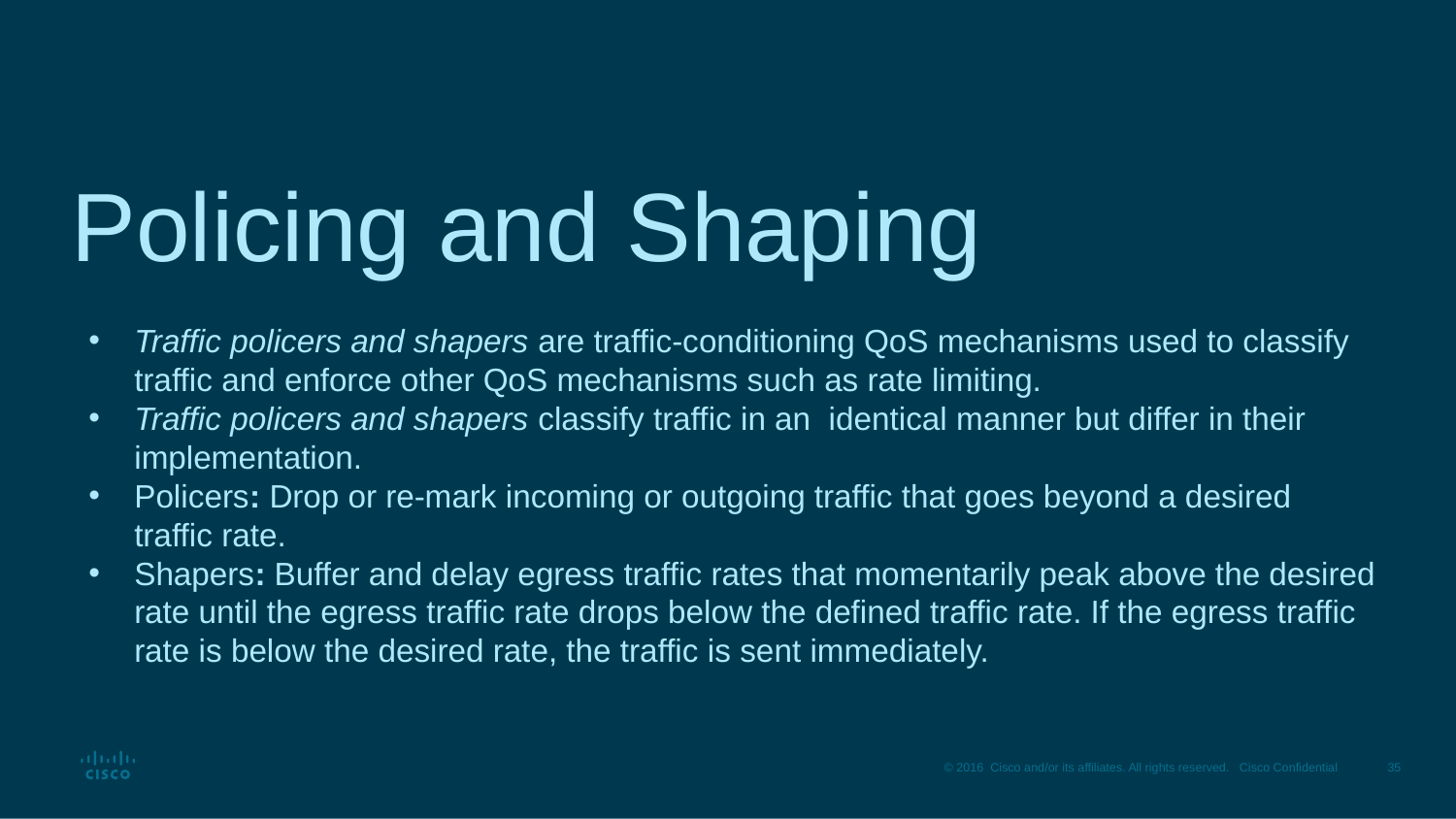

# Policing and Shaping
Traffic policers and shapers are traffic-conditioning QoS mechanisms used to classify traffic and enforce other QoS mechanisms such as rate limiting.
Traffic policers and shapers classify traffic in an  identical manner but differ in their implementation.
Policers: Drop or re-mark incoming or outgoing traffic that goes beyond a desired traffic rate.
Shapers: Buffer and delay egress traffic rates that momentarily peak above the desired rate until the egress traffic rate drops below the defined traffic rate. If the egress traffic rate is below the desired rate, the traffic is sent immediately.